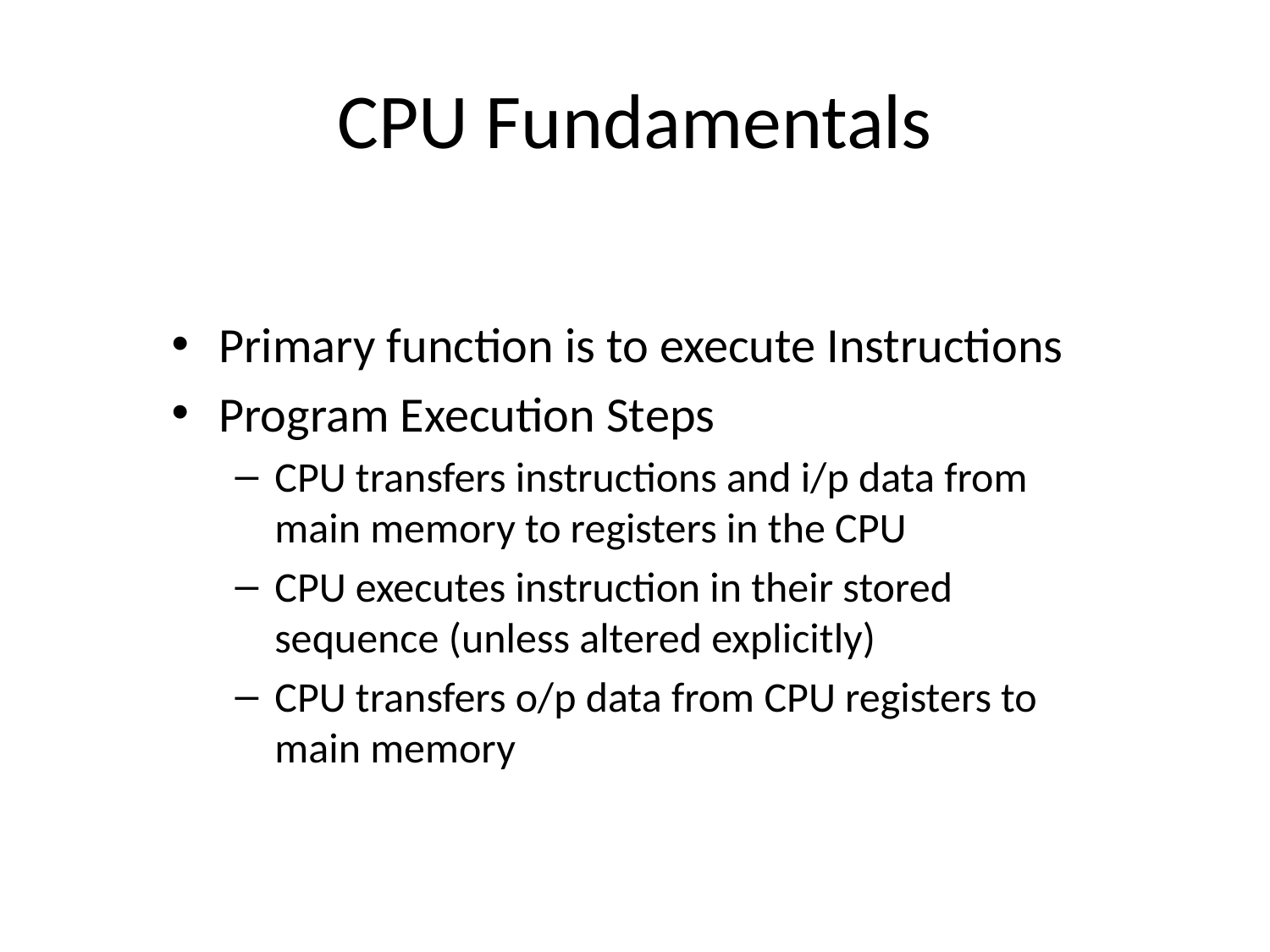

# CPU Fundamentals
Primary function is to execute Instructions
Program Execution Steps
CPU transfers instructions and i/p data from main memory to registers in the CPU
CPU executes instruction in their stored sequence (unless altered explicitly)
CPU transfers o/p data from CPU registers to main memory